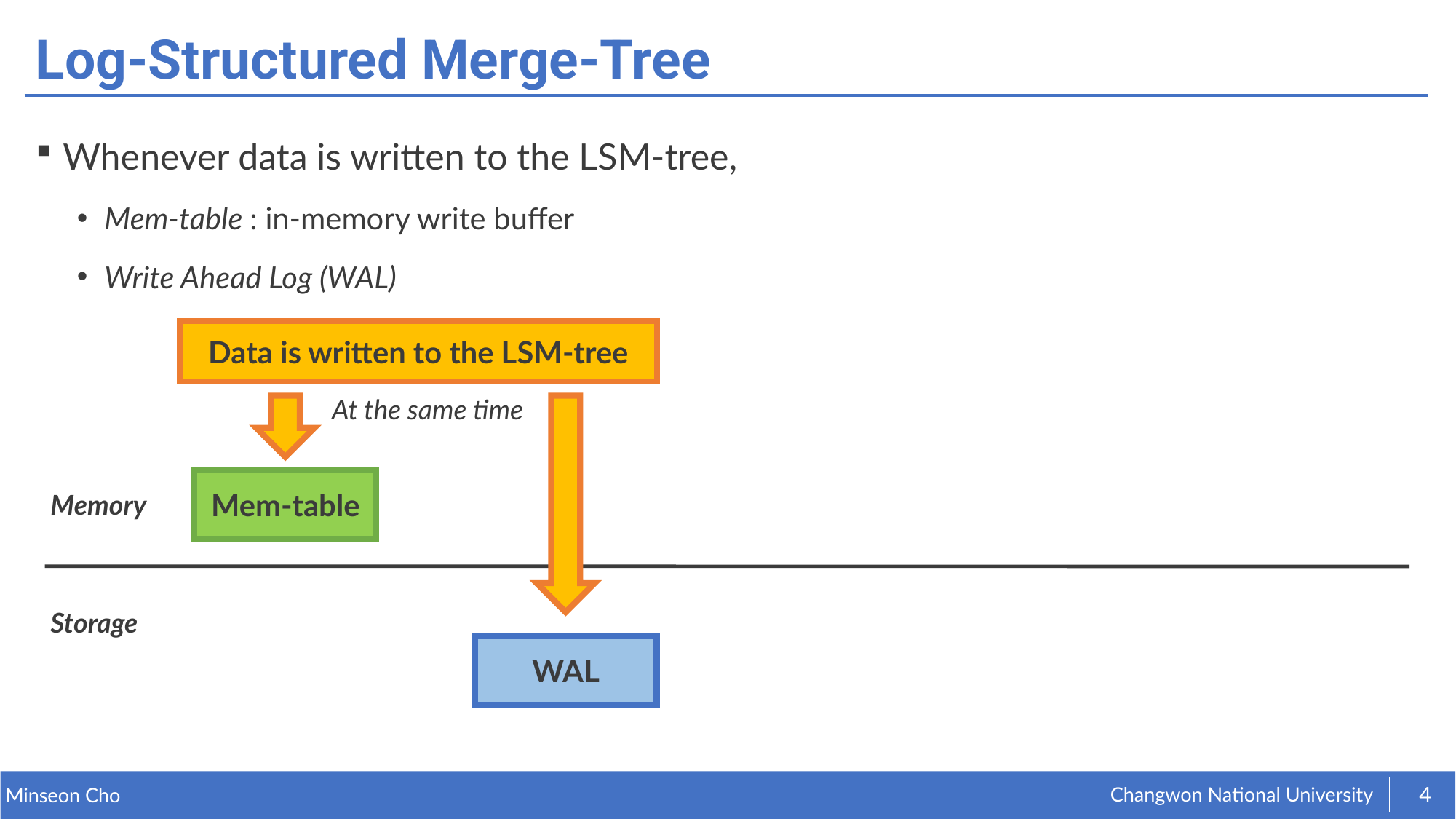

# Log-Structured Merge-Tree
Whenever data is written to the LSM-tree,
Mem-table : in-memory write buffer
Write Ahead Log (WAL)

Data is written to the LSM-tree
At the same time

Mem-table
Memory
Storage
WAL
4